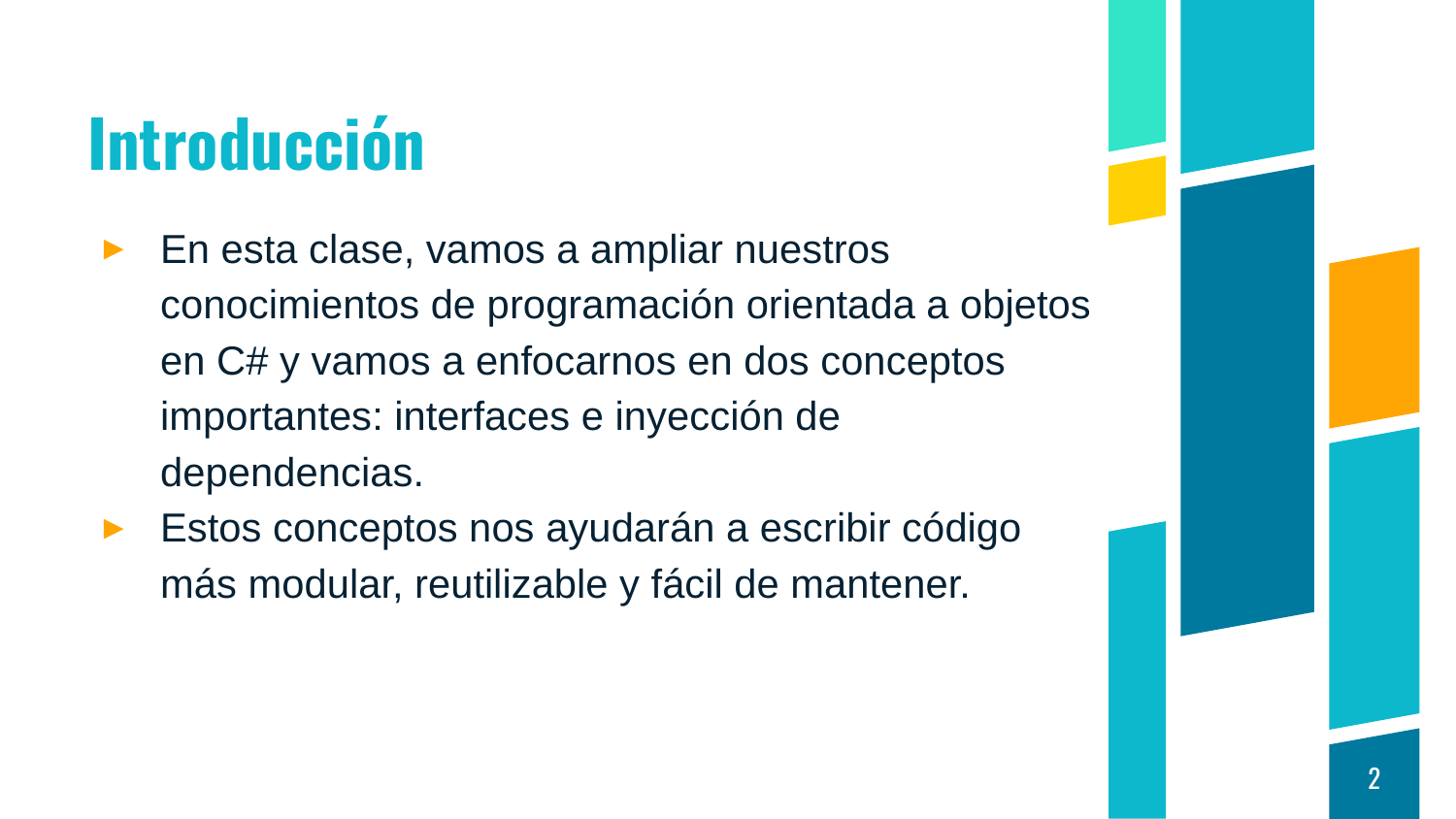

# Introducción
En esta clase, vamos a ampliar nuestros conocimientos de programación orientada a objetos en C# y vamos a enfocarnos en dos conceptos importantes: interfaces e inyección de dependencias.
Estos conceptos nos ayudarán a escribir código más modular, reutilizable y fácil de mantener.
2